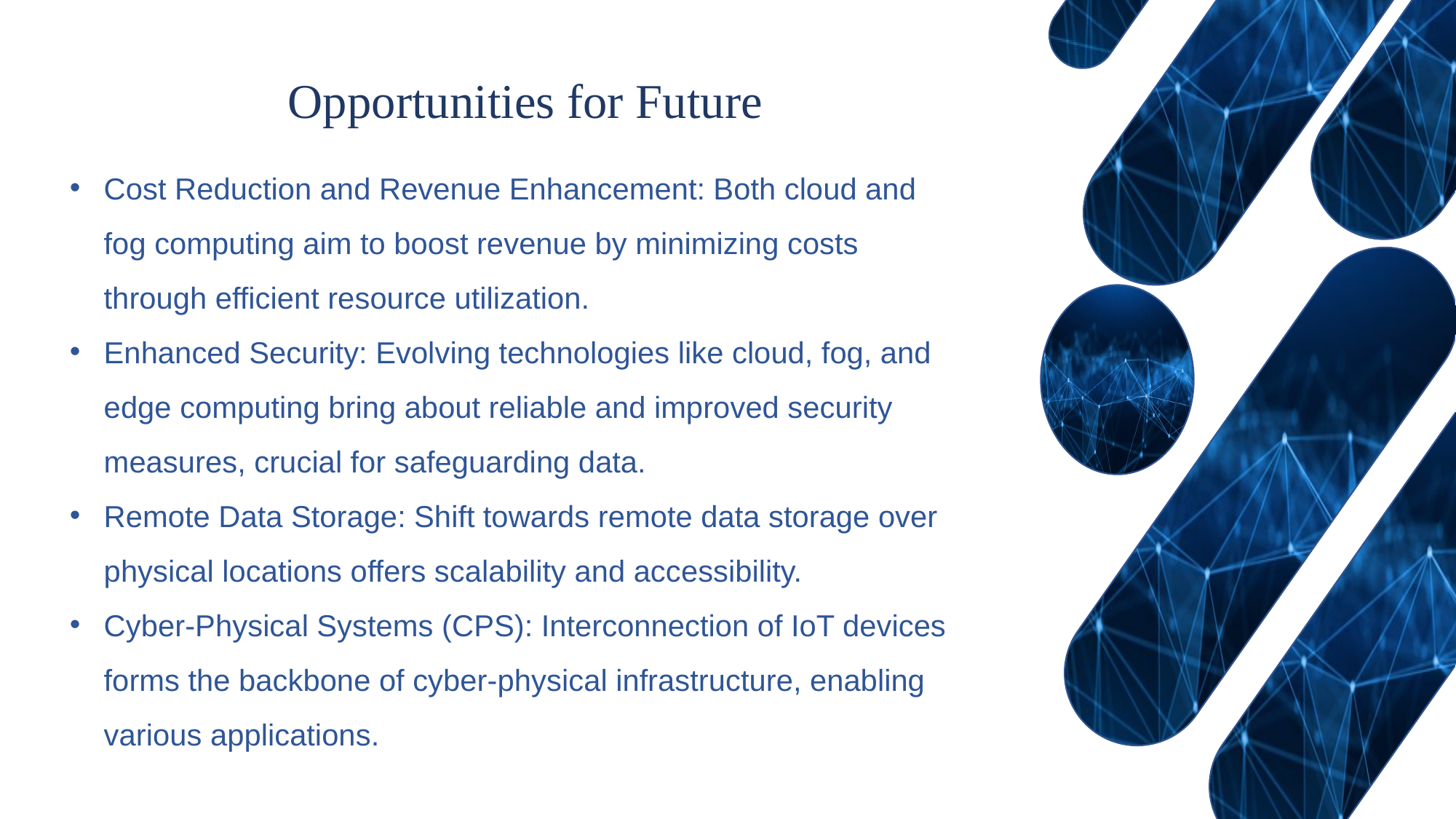

Opportunities for Future
Cost Reduction and Revenue Enhancement: Both cloud and fog computing aim to boost revenue by minimizing costs through efficient resource utilization.
Enhanced Security: Evolving technologies like cloud, fog, and edge computing bring about reliable and improved security measures, crucial for safeguarding data.
Remote Data Storage: Shift towards remote data storage over physical locations offers scalability and accessibility.
Cyber-Physical Systems (CPS): Interconnection of IoT devices forms the backbone of cyber-physical infrastructure, enabling various applications.